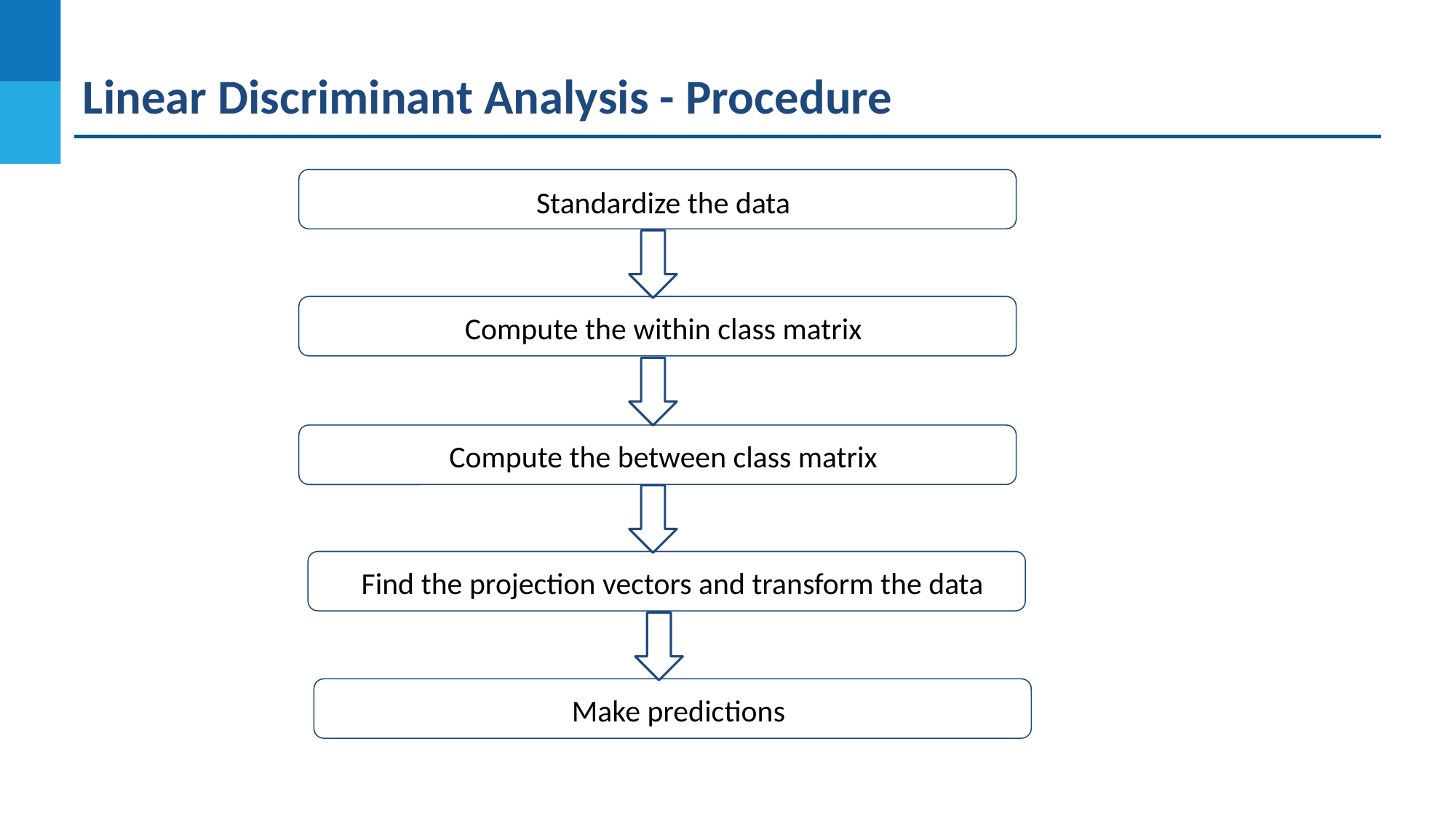

# Linear Discriminant Analysis - Procedure

Standardize the data

Compute the within class matrix

Compute the between class matrix

Find the projection vectors and transform the data

Make predictions